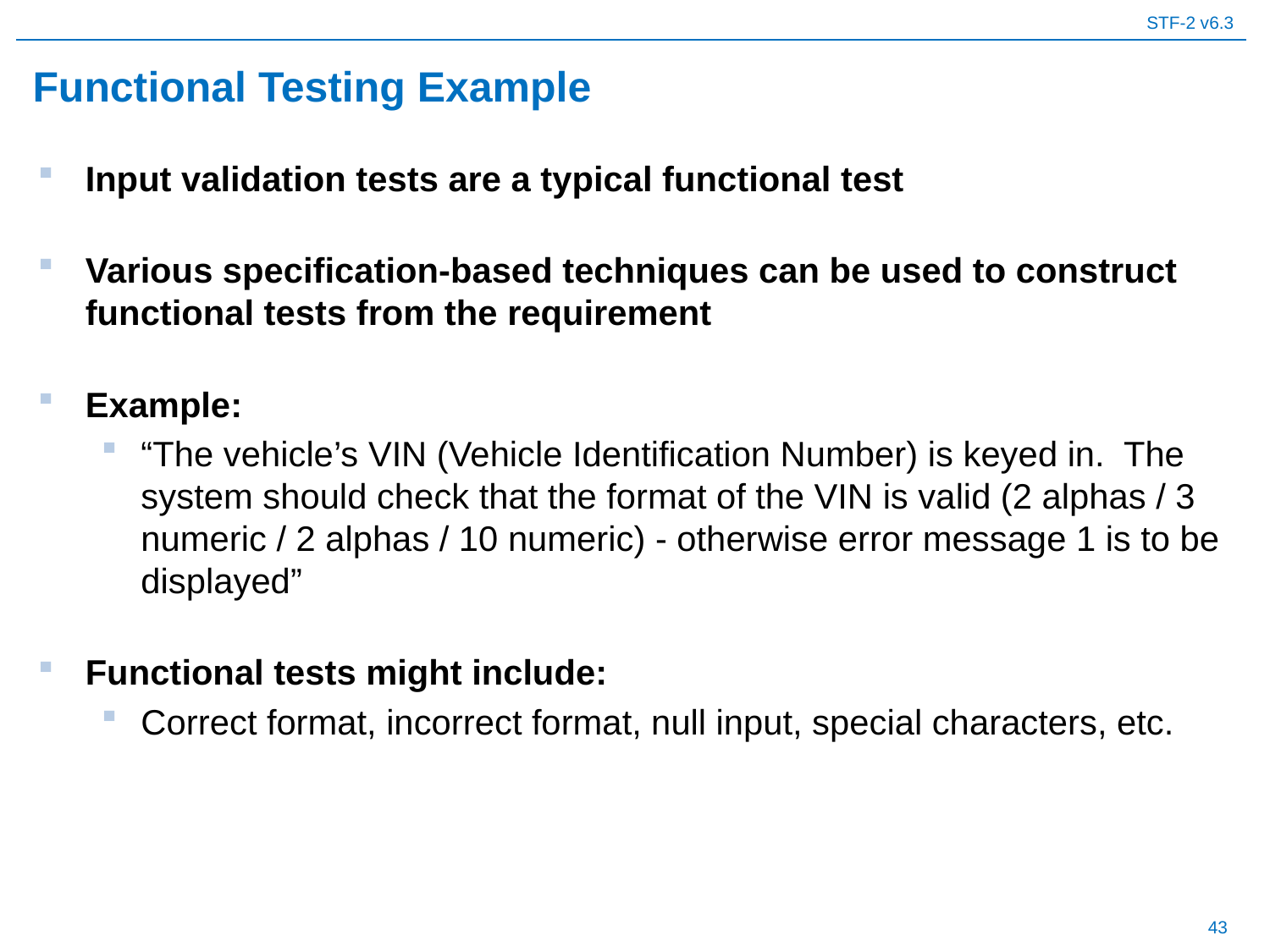

# Functional Testing Example
Input validation tests are a typical functional test
Various specification-based techniques can be used to construct functional tests from the requirement
Example:
“The vehicle’s VIN (Vehicle Identification Number) is keyed in.  The system should check that the format of the VIN is valid (2 alphas / 3 numeric / 2 alphas / 10 numeric) - otherwise error message 1 is to be displayed”
Functional tests might include:
Correct format, incorrect format, null input, special characters, etc.